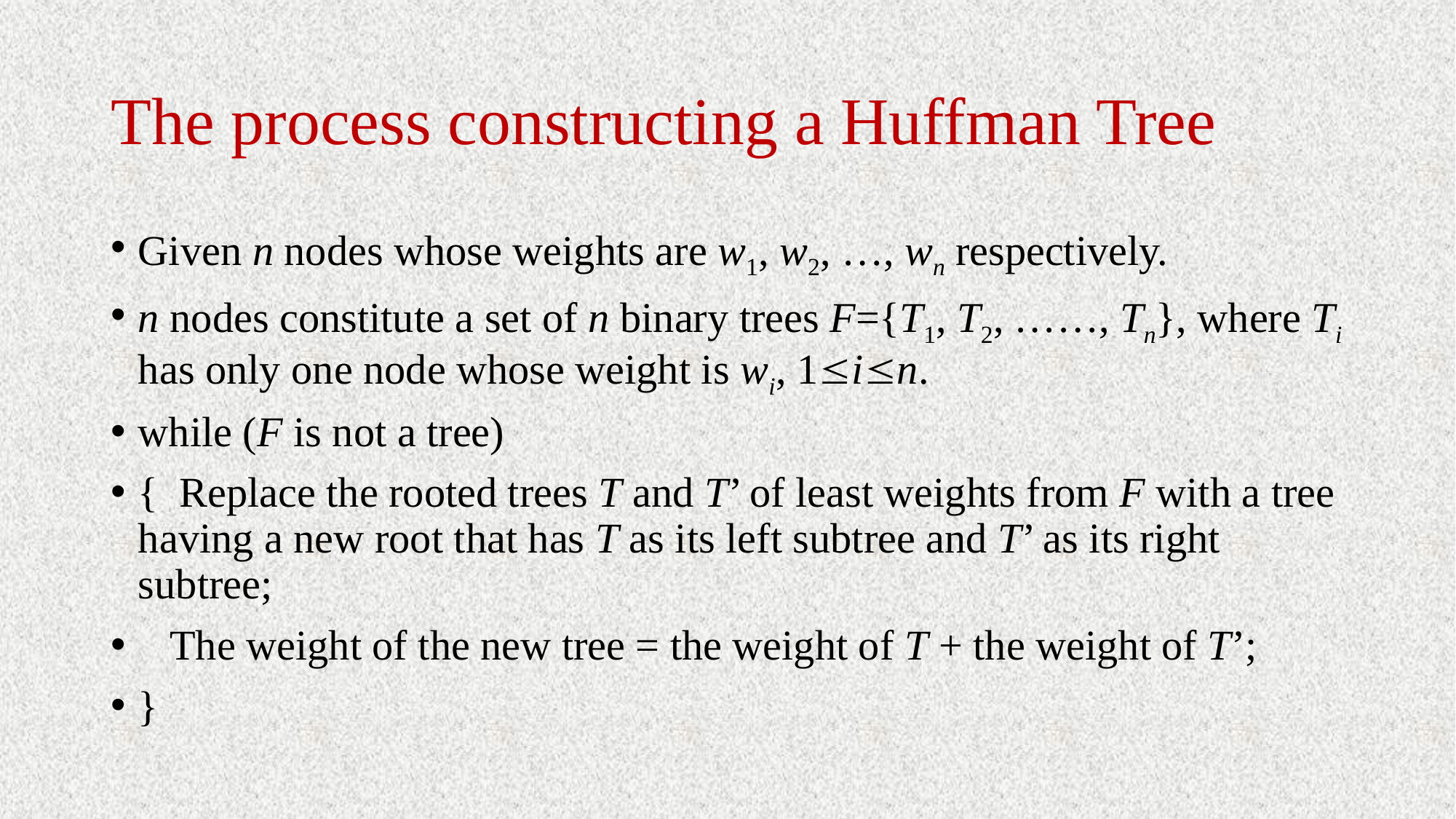

# The process constructing a Huffman Tree
Given n nodes whose weights are w1, w2, …, wn respectively.
n nodes constitute a set of n binary trees F={T1, T2, ……, Tn}, where Ti has only one node whose weight is wi, 1≤i≤n.
while (F is not a tree)
{  Replace the rooted trees T and T’ of least weights from F with a tree having a new root that has T as its left subtree and T’ as its right subtree;
   The weight of the new tree = the weight of T + the weight of T’;
}